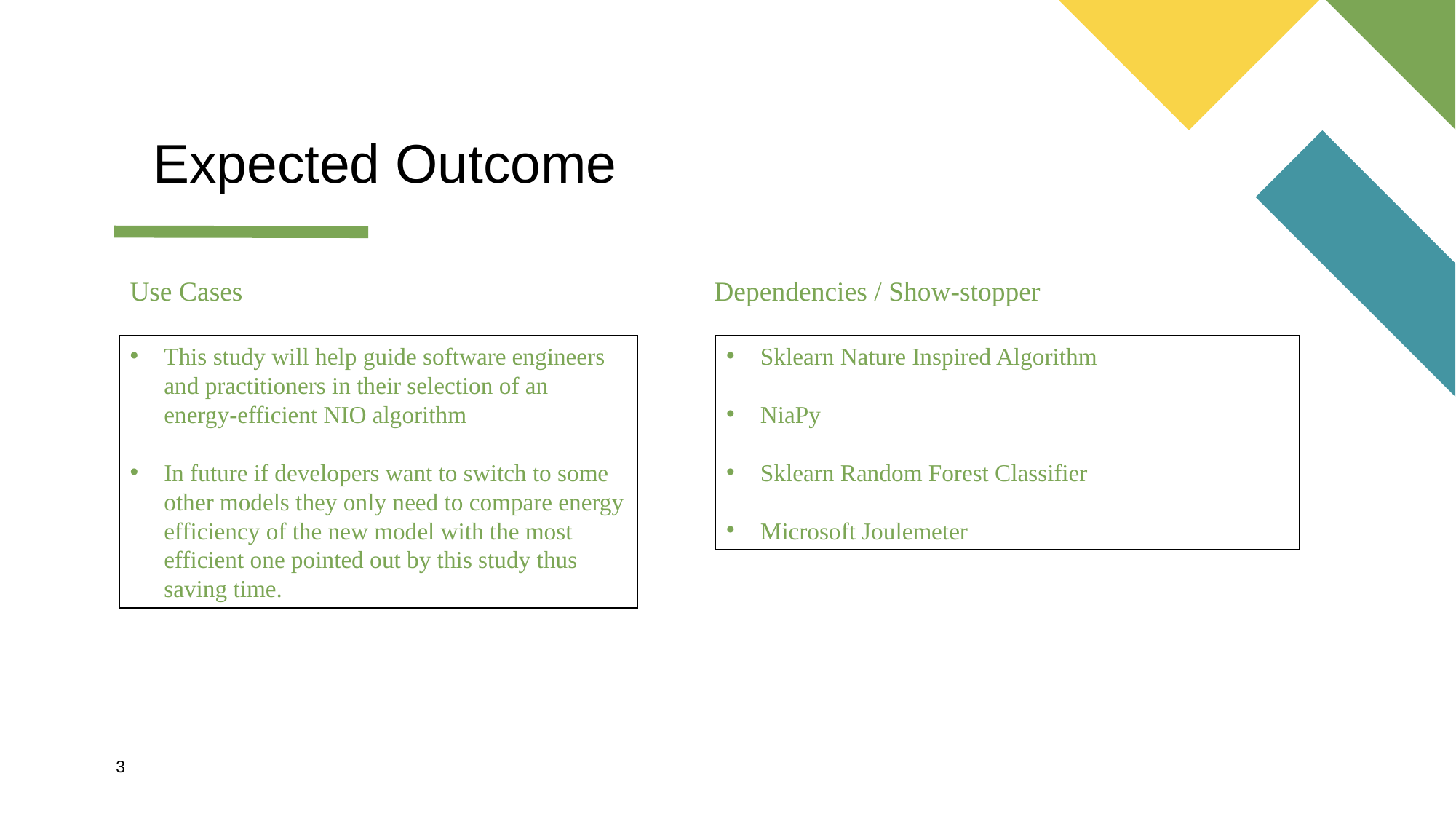

Expected Outcome
Use Cases
Dependencies / Show-stopper
This study will help guide software engineers and practitioners in their selection of an energy-efficient NIO algorithm

In future if developers want to switch to some other models they only need to compare energy efficiency of the new model with the most efficient one pointed out by this study thus saving time.
Sklearn Nature Inspired Algorithm

NiaPy

Sklearn Random Forest Classifier

Microsoft Joulemeter
3